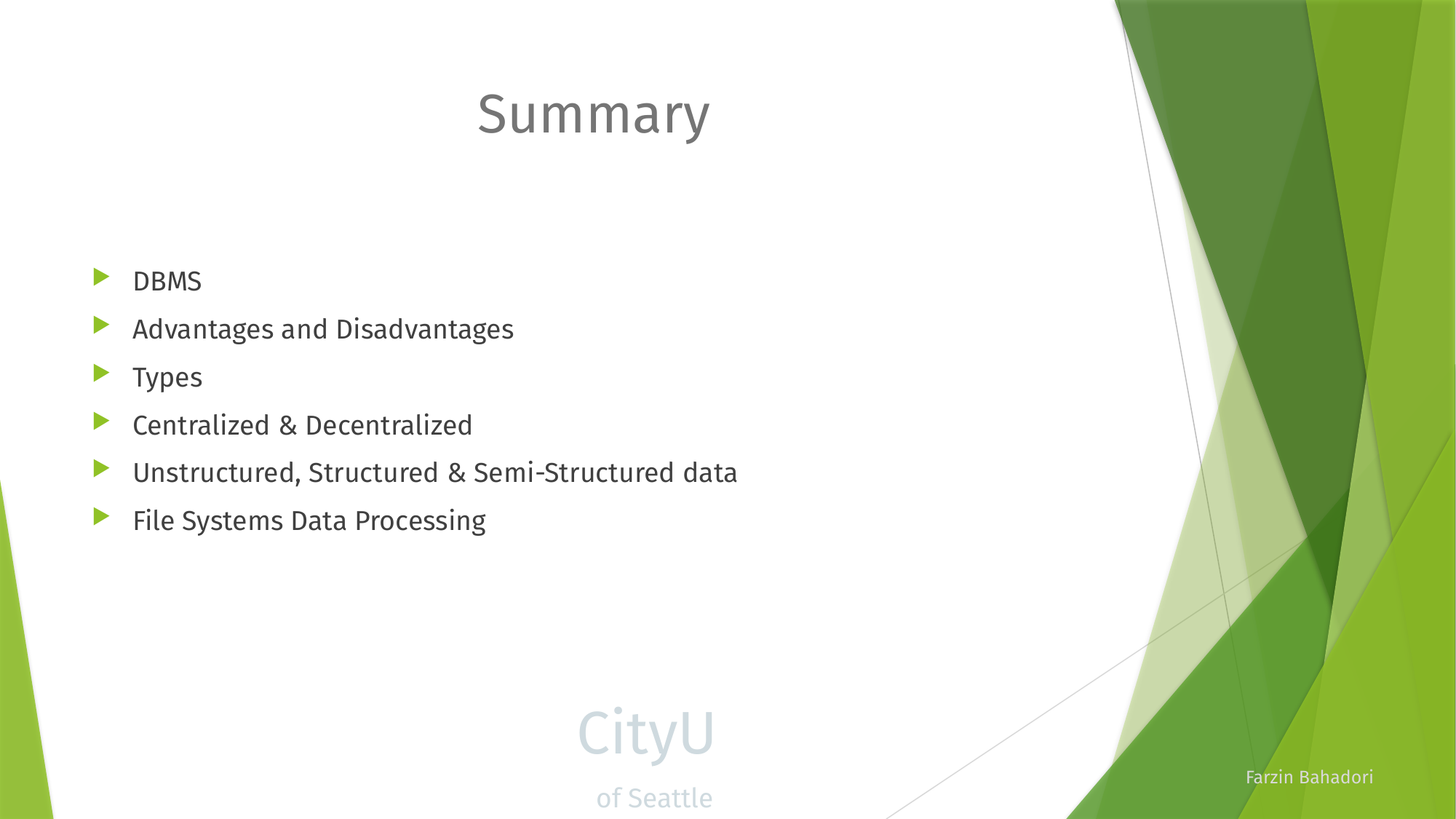

# Summary
DBMS
Advantages and Disadvantages
Types
Centralized & Decentralized
Unstructured, Structured & Semi-Structured data
File Systems Data Processing

CityU
of Seattle

Farzin Bahadori